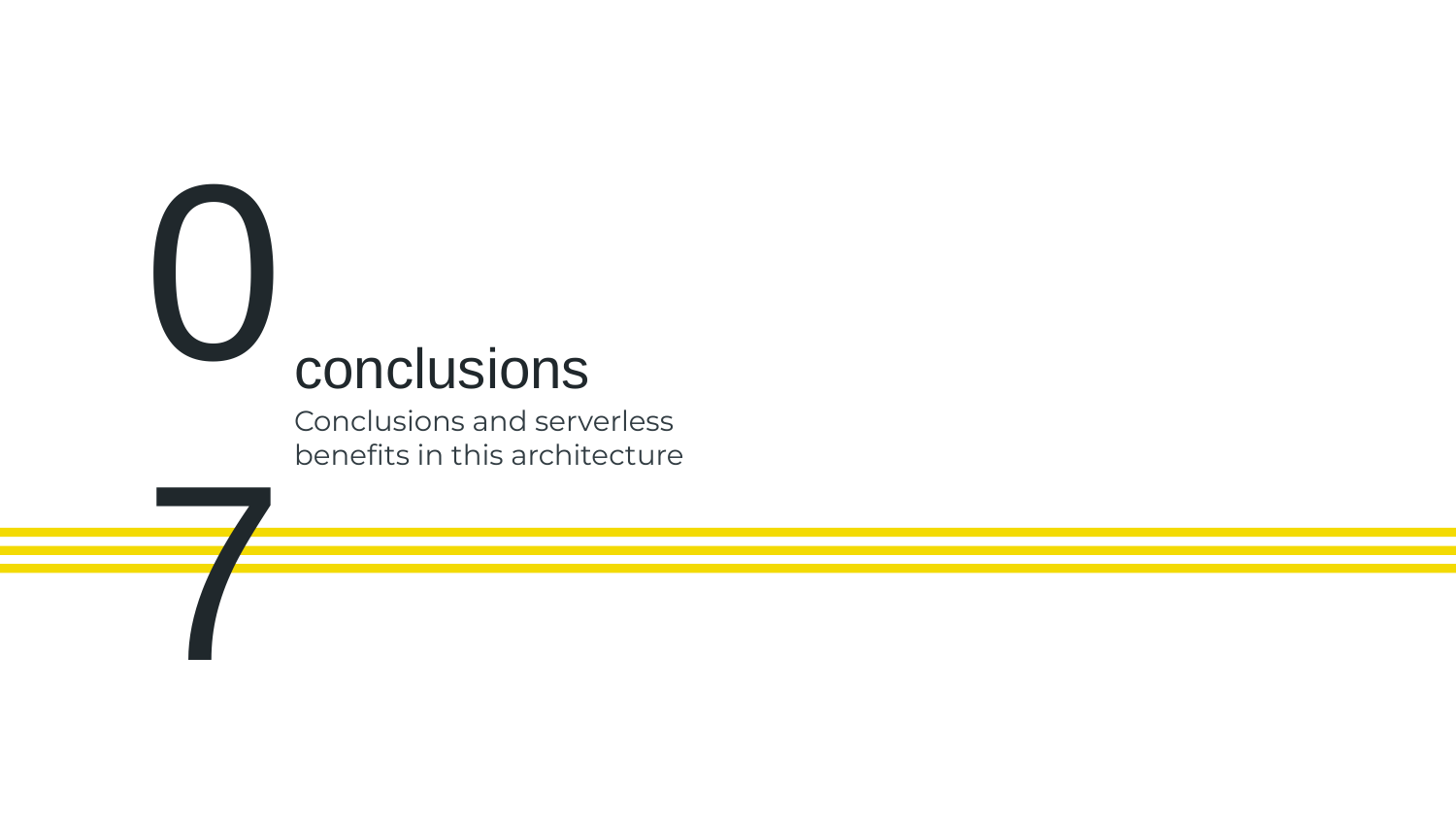

# 07
conclusions
Conclusions and serverless benefits in this architecture